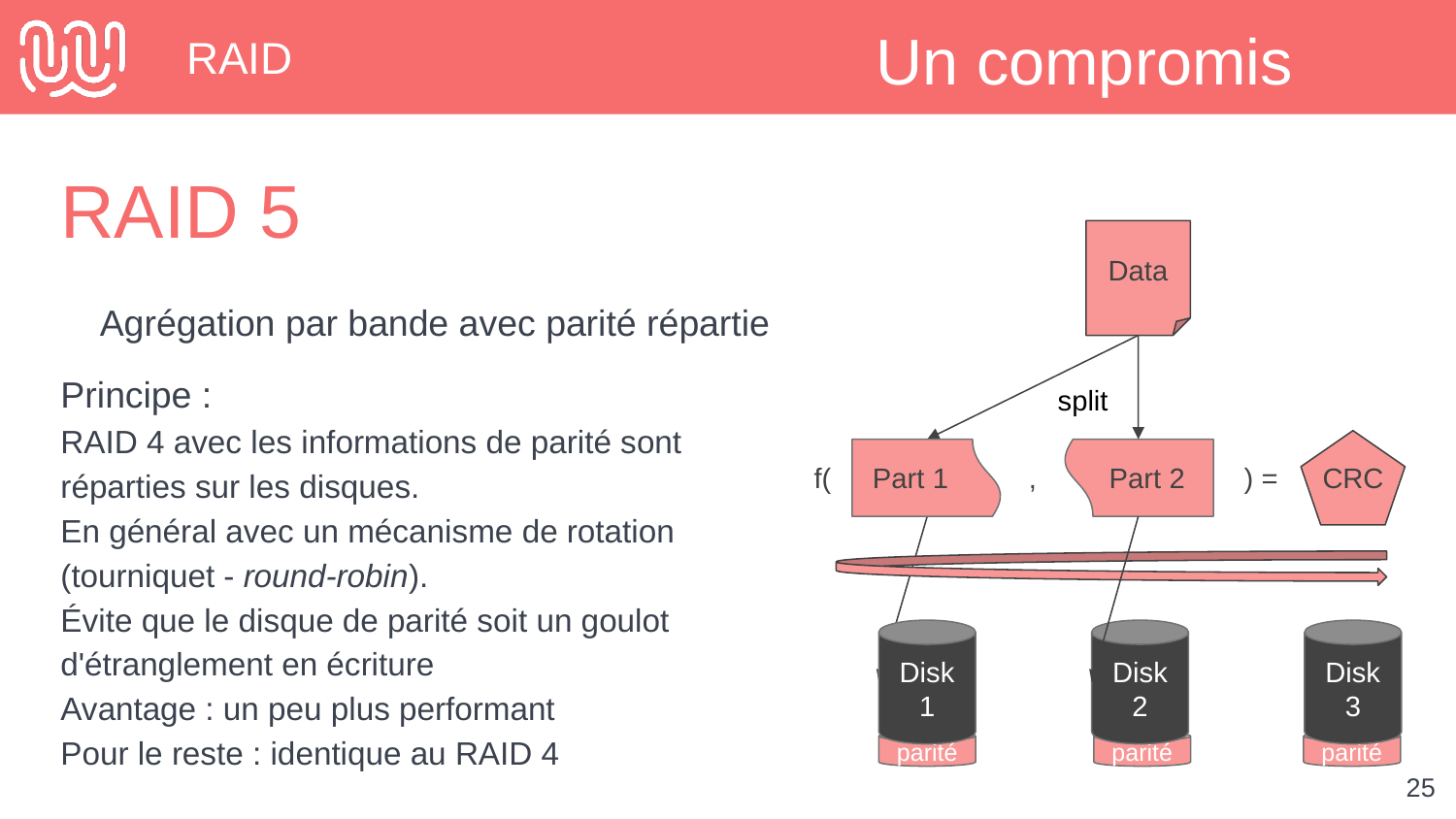

# RAID
Un compromis
RAID 5
Data
split

CRC

Part 1

Part 2
f(
,
) =
Disk1
Disk2
Disk3
Agrégation par bande avec parité répartie

Principe :
RAID 4 avec les informations de parité sont réparties sur les disques.
En général avec un mécanisme de rotation (tourniquet - round-robin).
Évite que le disque de parité soit un goulot d'étranglement en écriture
Avantage : un peu plus performant
Pour le reste : identique au RAID 4

parité
parité
parité
25